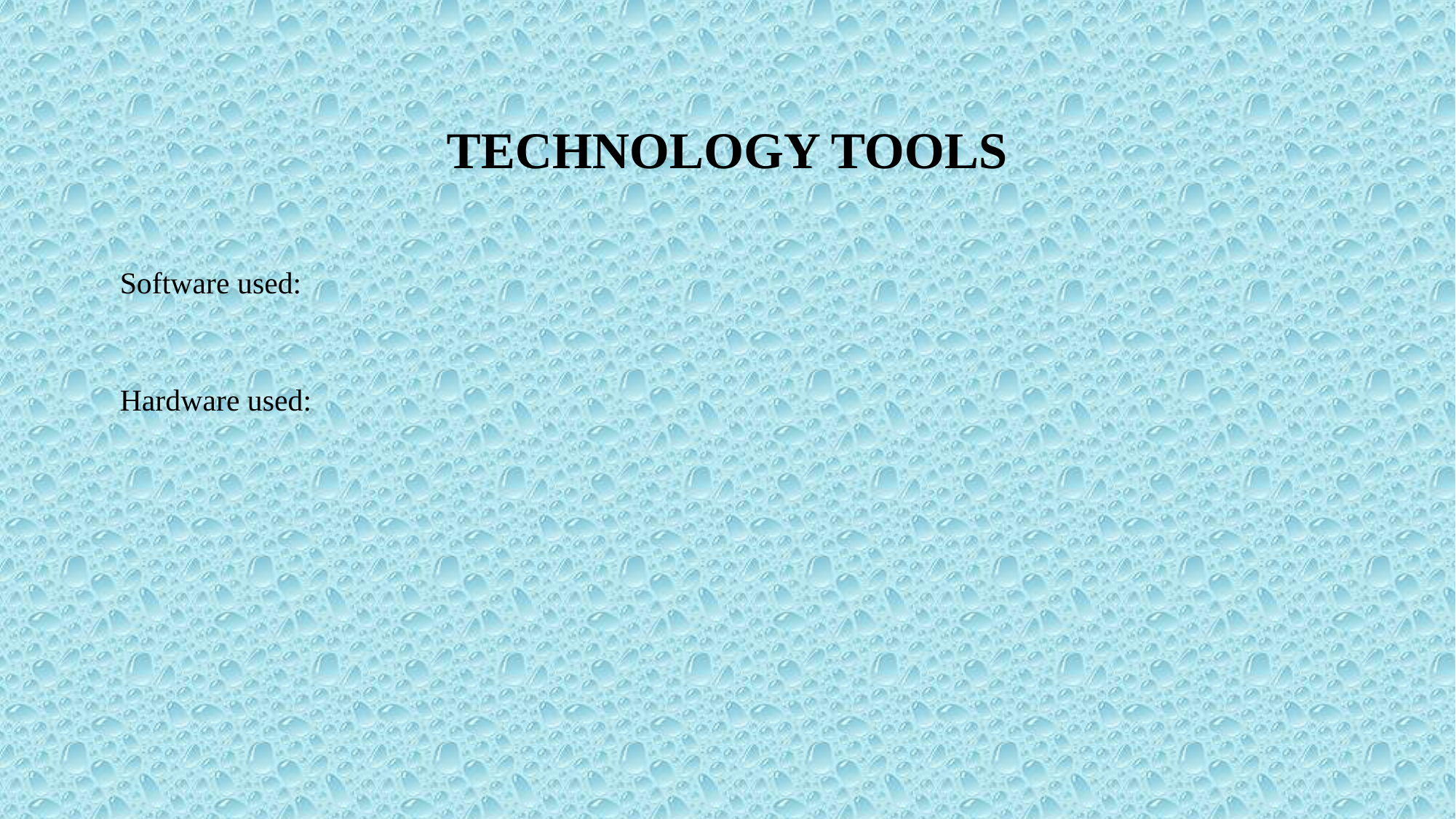

# TECHNOLOGY TOOLS
Software used:

Hardware used: